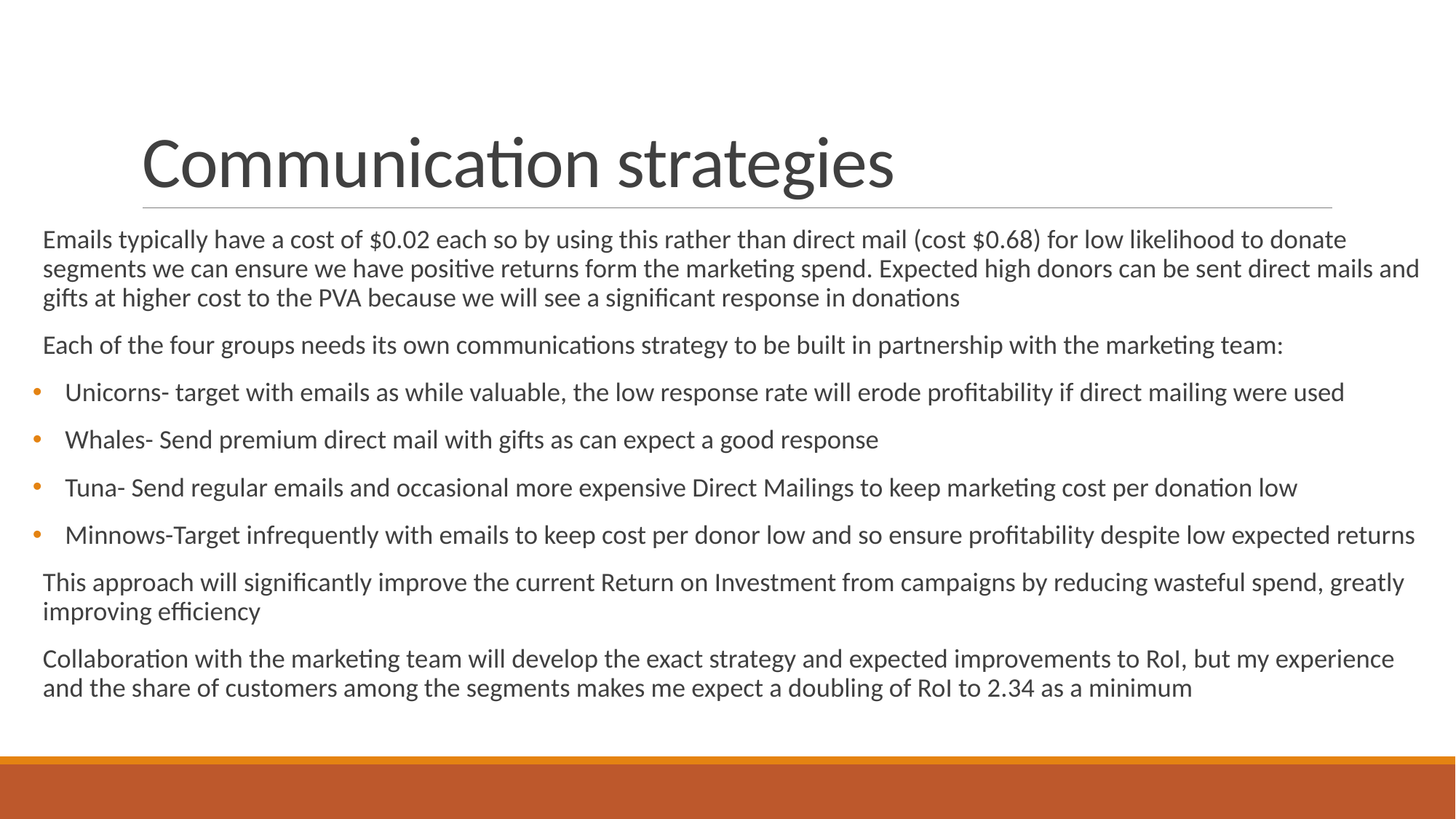

# Communication strategies
Emails typically have a cost of $0.02 each so by using this rather than direct mail (cost $0.68) for low likelihood to donate segments we can ensure we have positive returns form the marketing spend. Expected high donors can be sent direct mails and gifts at higher cost to the PVA because we will see a significant response in donations
Each of the four groups needs its own communications strategy to be built in partnership with the marketing team:
Unicorns- target with emails as while valuable, the low response rate will erode profitability if direct mailing were used
Whales- Send premium direct mail with gifts as can expect a good response
Tuna- Send regular emails and occasional more expensive Direct Mailings to keep marketing cost per donation low
Minnows-Target infrequently with emails to keep cost per donor low and so ensure profitability despite low expected returns
This approach will significantly improve the current Return on Investment from campaigns by reducing wasteful spend, greatly improving efficiency
Collaboration with the marketing team will develop the exact strategy and expected improvements to RoI, but my experience and the share of customers among the segments makes me expect a doubling of RoI to 2.34 as a minimum